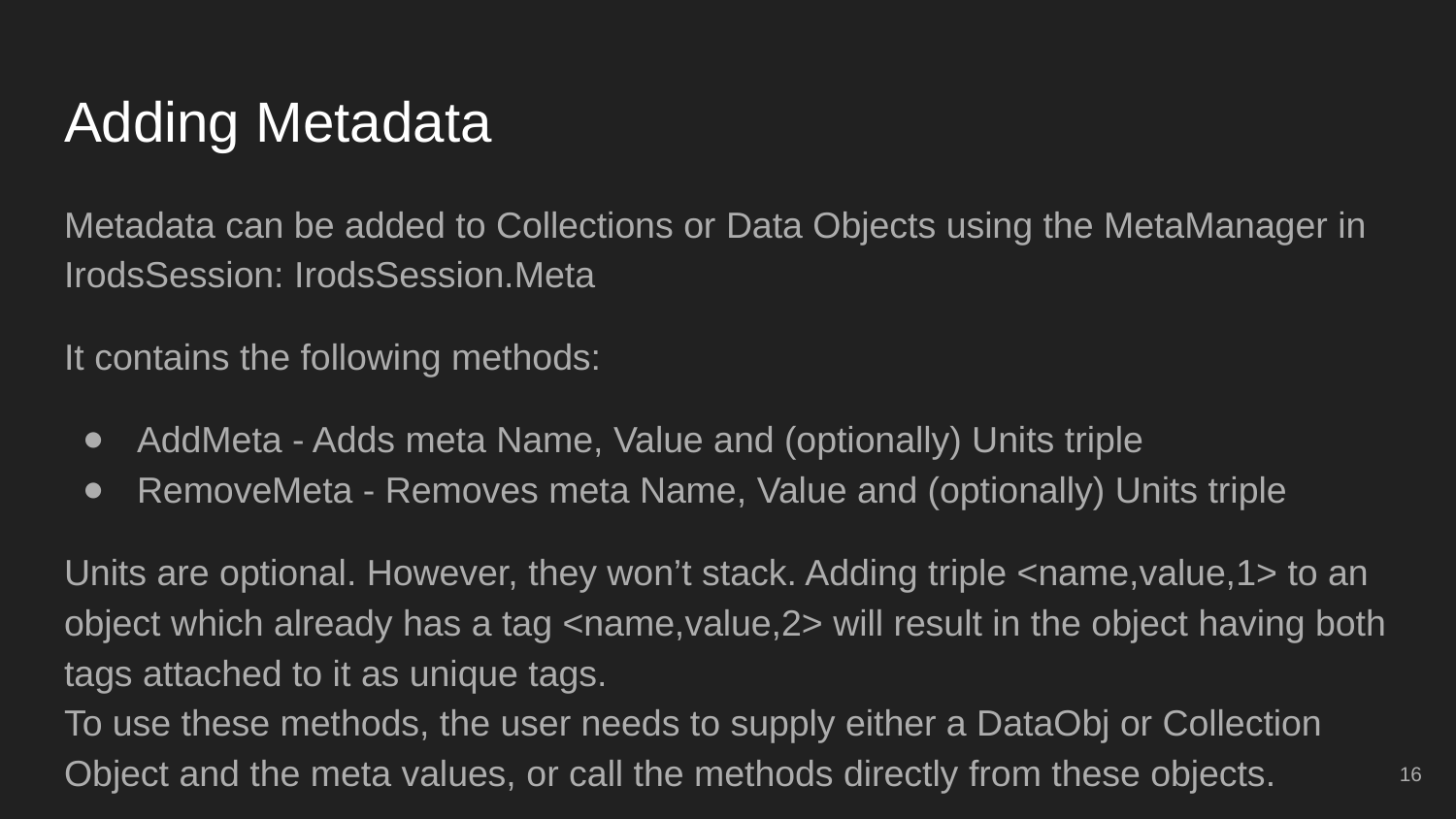

# Adding Metadata
Metadata can be added to Collections or Data Objects using the MetaManager in IrodsSession: IrodsSession.Meta
It contains the following methods:
AddMeta - Adds meta Name, Value and (optionally) Units triple
RemoveMeta - Removes meta Name, Value and (optionally) Units triple
Units are optional. However, they won’t stack. Adding triple <name,value,1> to an object which already has a tag <name,value,2> will result in the object having both tags attached to it as unique tags.
To use these methods, the user needs to supply either a DataObj or Collection Object and the meta values, or call the methods directly from these objects.
16